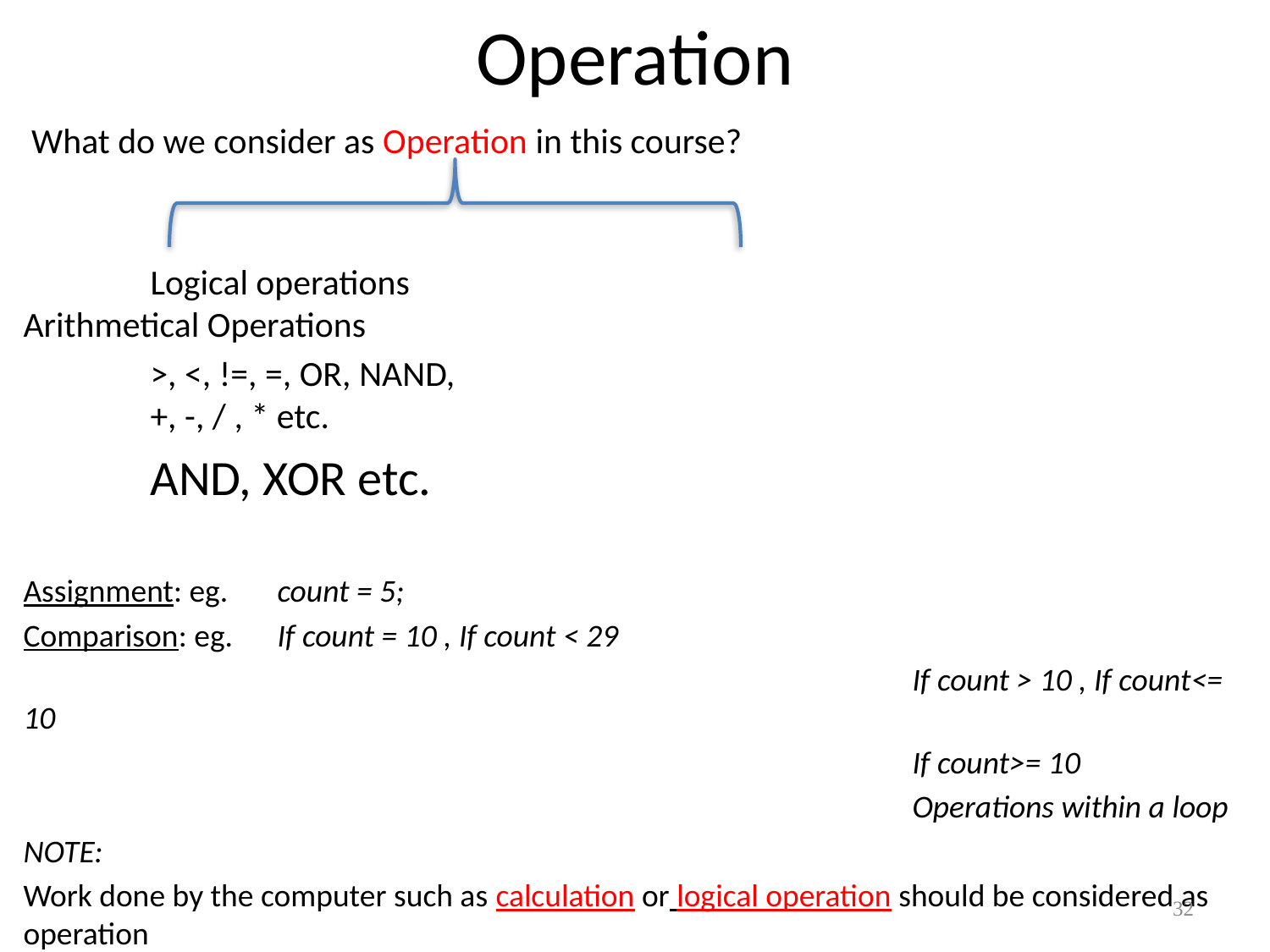

# Operation
 What do we consider as Operation in this course?

	Logical operations 						Arithmetical Operations
	>, <, !=, =, OR, NAND, 							+, -, / , * etc.
	AND, XOR etc.
Assignment: eg. 	count = 5;
Comparison: eg. 	If count = 10 , If count < 29
						 	If count > 10 , If count<= 10
						 	If count>= 10
							Operations within a loop
NOTE:
Work done by the computer such as calculation or logical operation should be considered as operation

32